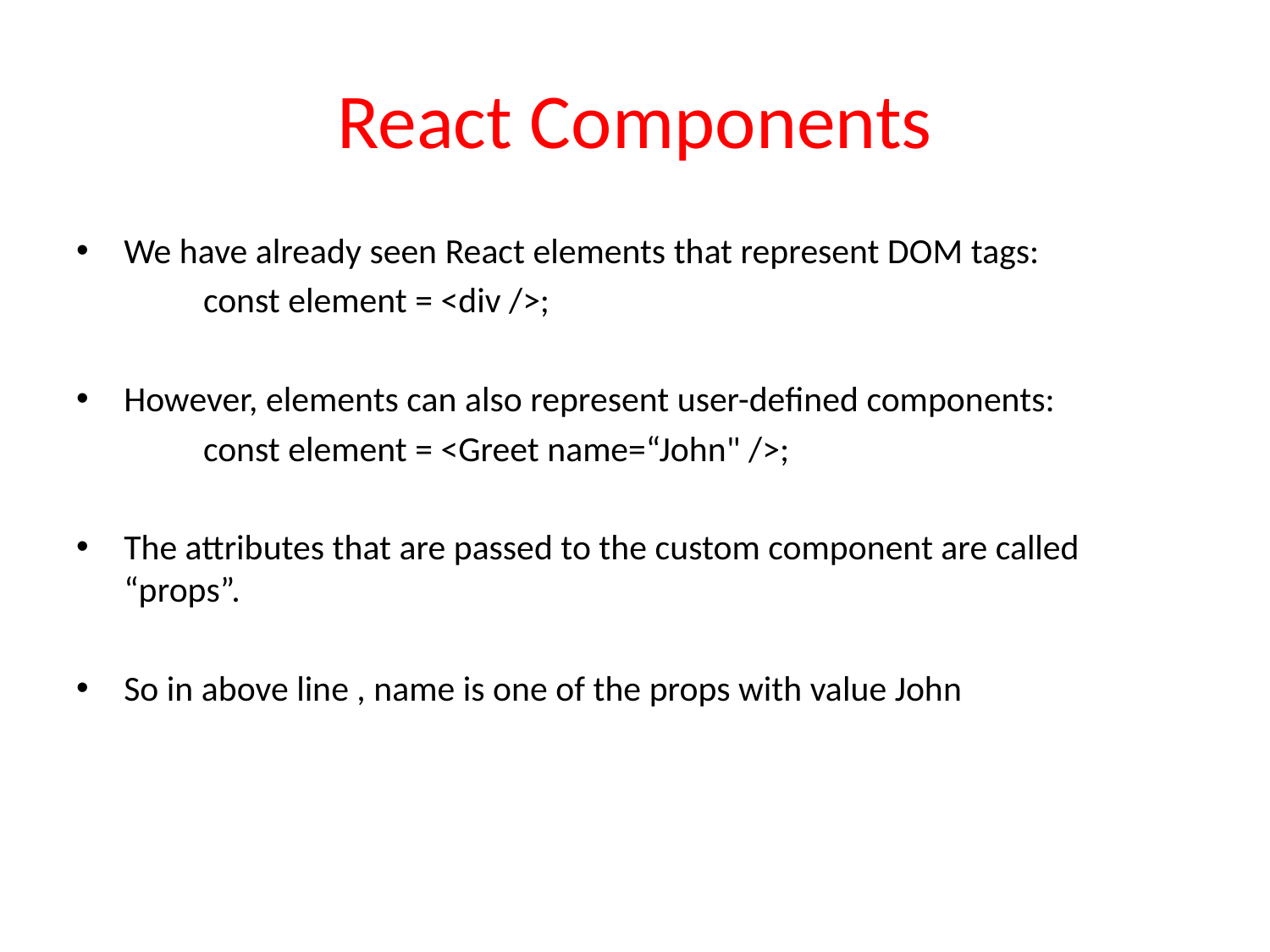

# React Components
We have already seen React elements that represent DOM tags:
	const element = <div />;

However, elements can also represent user-defined components:
    	const element = <Greet name=“John" />;

The attributes that are passed to the custom component are called “props”.

So in above line , name is one of the props with value John